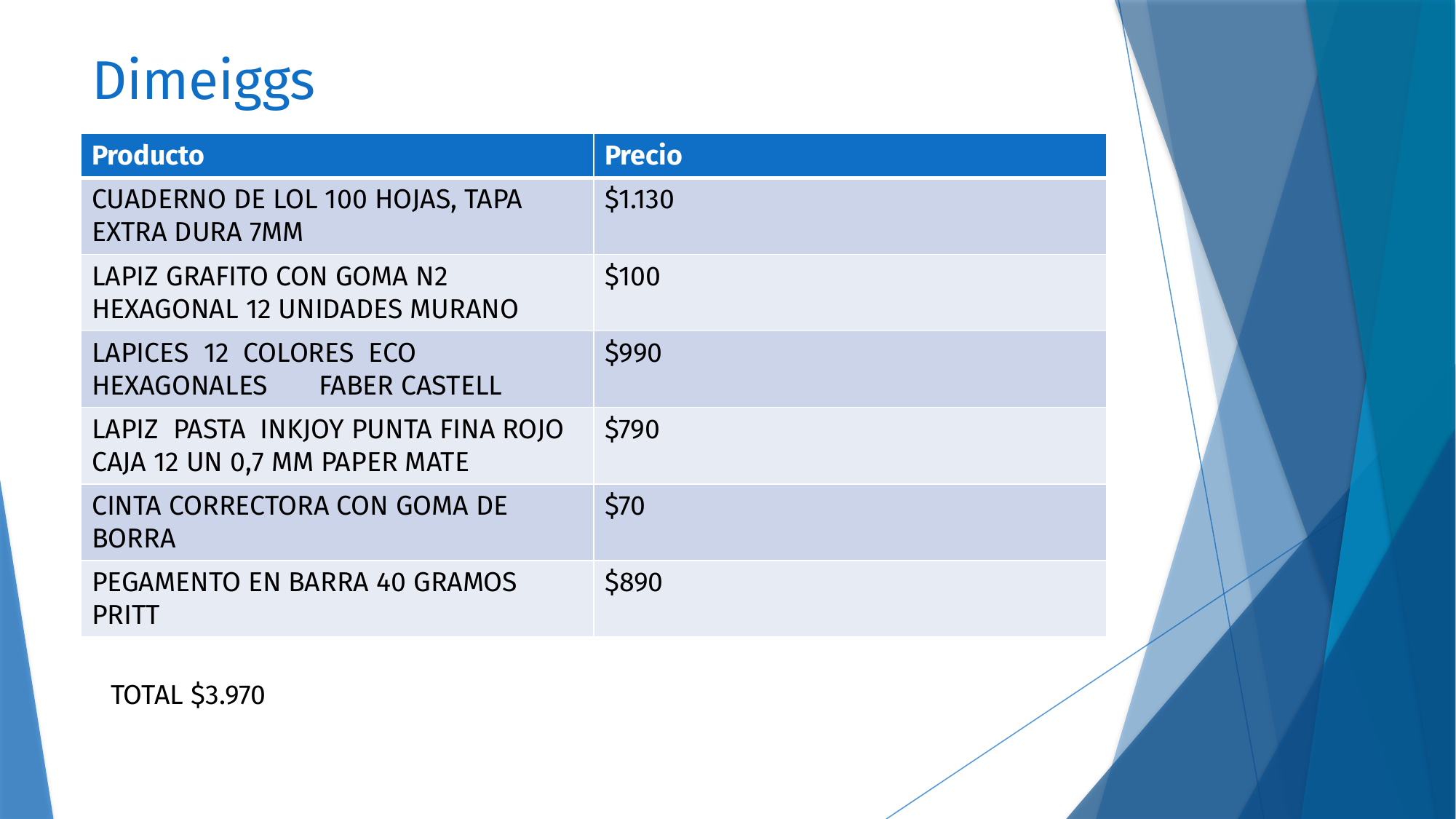

# Dimeiggs
| Producto | Precio |
| --- | --- |
| CUADERNO DE LOL 100 HOJAS, TAPA EXTRA DURA 7MM | $1.130 |
| LAPIZ GRAFITO CON GOMA N2 HEXAGONAL 12 UNIDADES MURANO | $100 |
| LAPICES 12 COLORES ECO HEXAGONALES FABER CASTELL | $990 |
| LAPIZ PASTA INKJOY PUNTA FINA ROJO CAJA 12 UN 0,7 MM PAPER MATE | $790 |
| CINTA CORRECTORA CON GOMA DE BORRA | $70 |
| PEGAMENTO EN BARRA 40 GRAMOS PRITT | $890 |
TOTAL $3.970